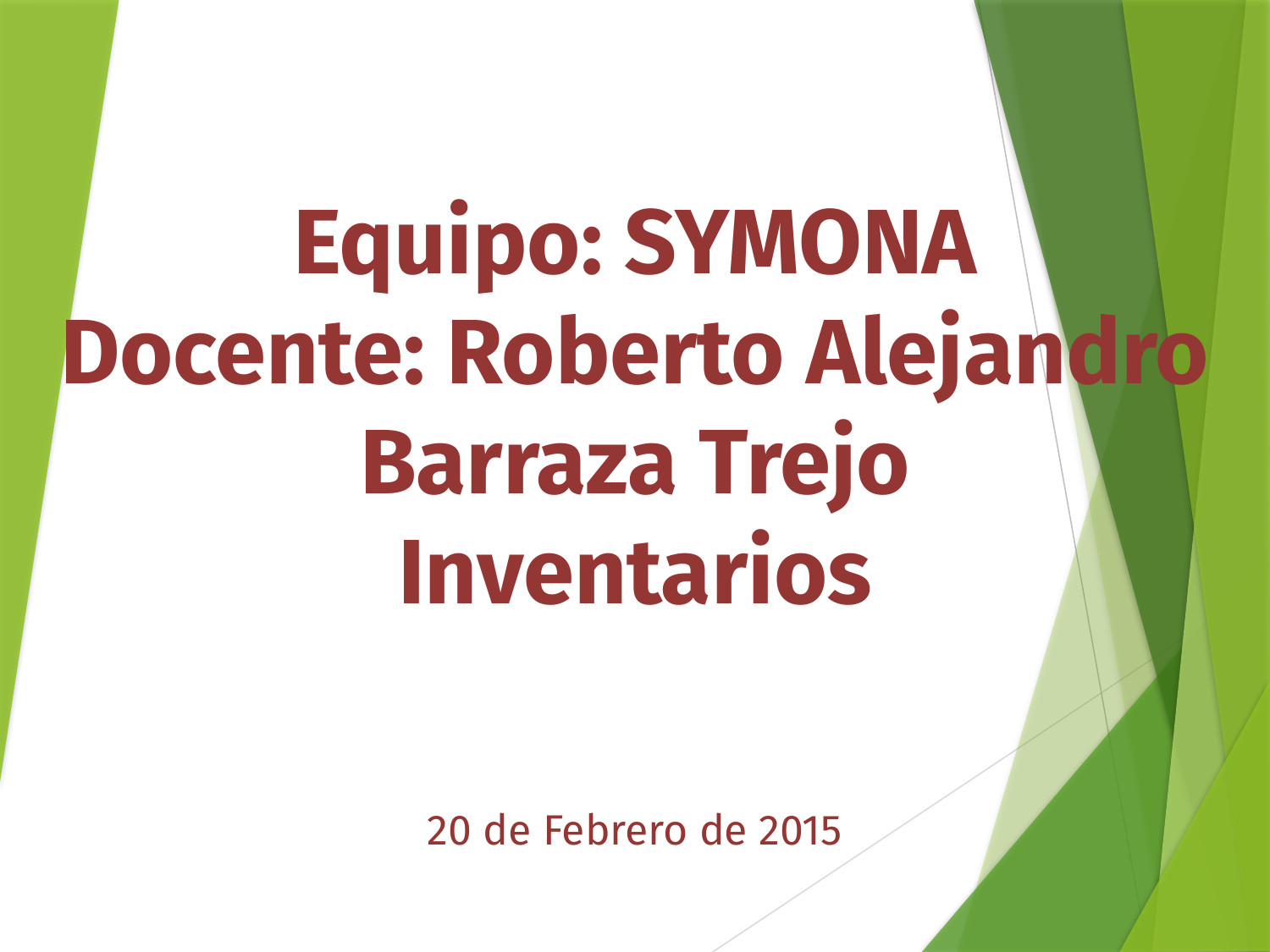

Equipo: SYMONA
Docente: Roberto Alejandro Barraza Trejo
Inventarios
20 de Febrero de 2015